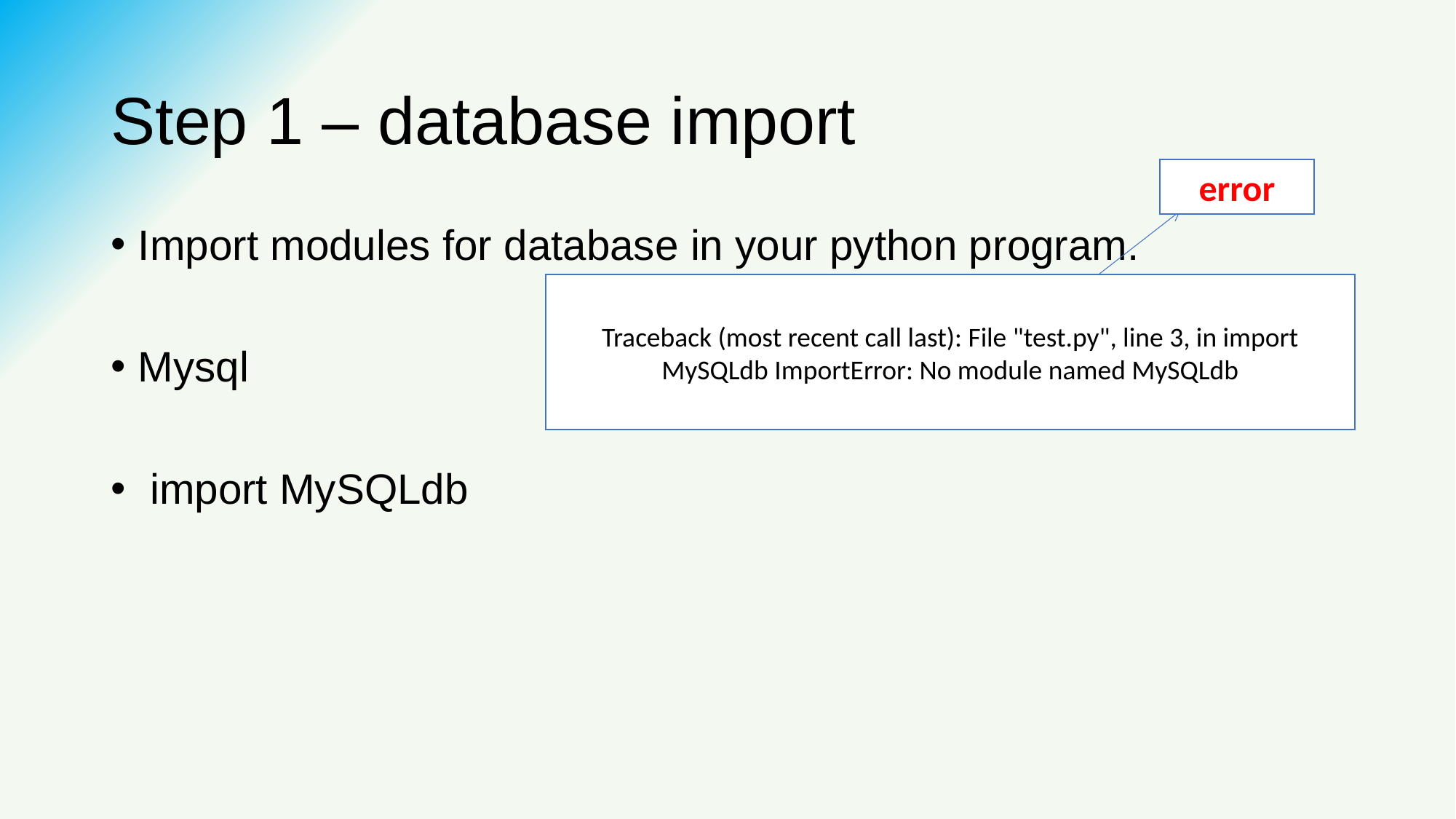

# Step 1 – database import
error
Import modules for database in your python program.

Mysql

 import MySQLdb

Traceback (most recent call last): File "test.py", line 3, in import MySQLdb ImportError: No module named MySQLdb